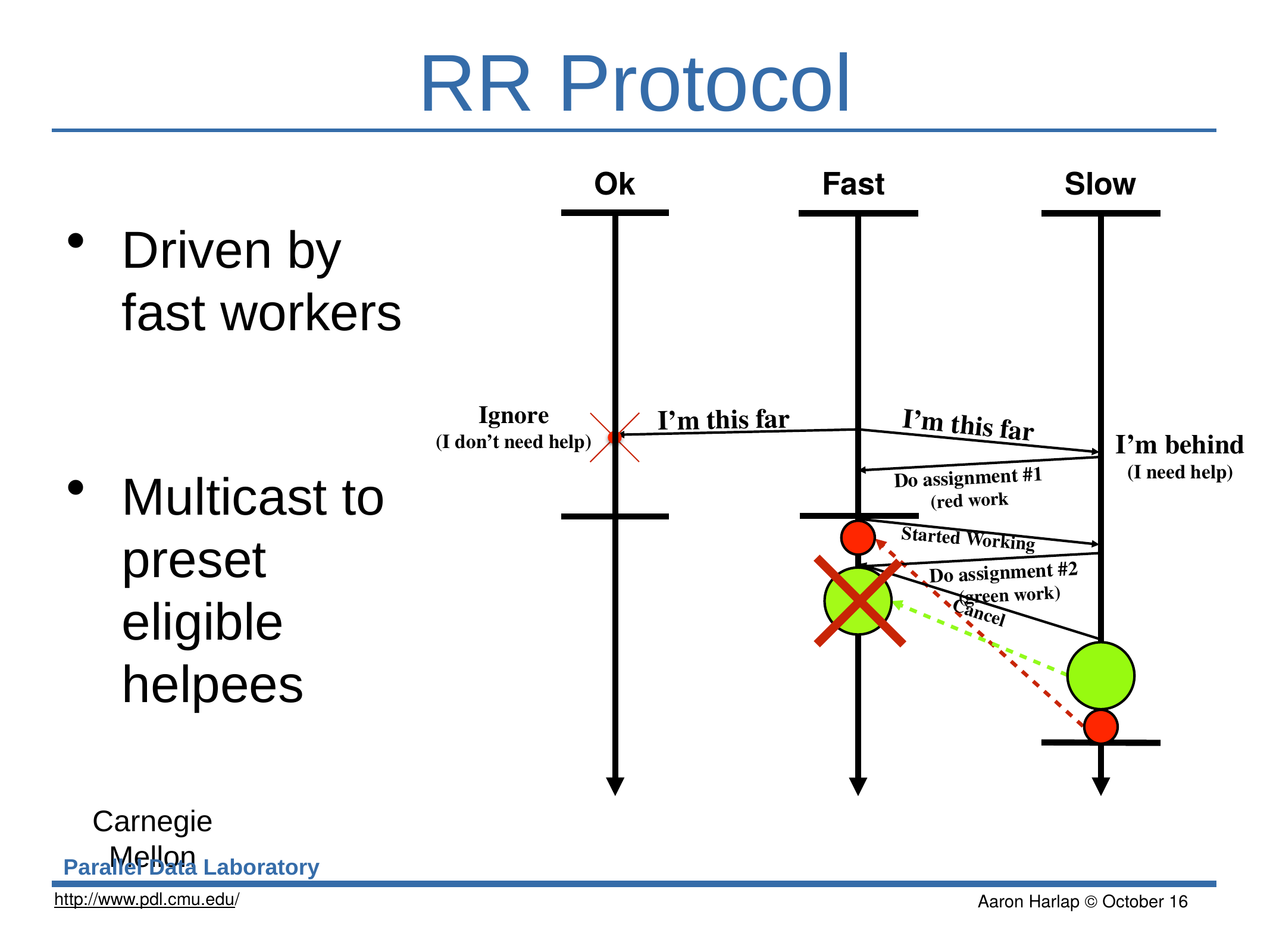

# RR Protocol
Ok
Fast
Slow

Driven by fast workers

Multicast to preset eligible helpees

I’m this far
I’m this far

Ignore
(I don’t need help)

I’m behind
(I need help)

Do assignment #1
(red work

Started Working

Do assignment #2
  (green work)

Cancel

24